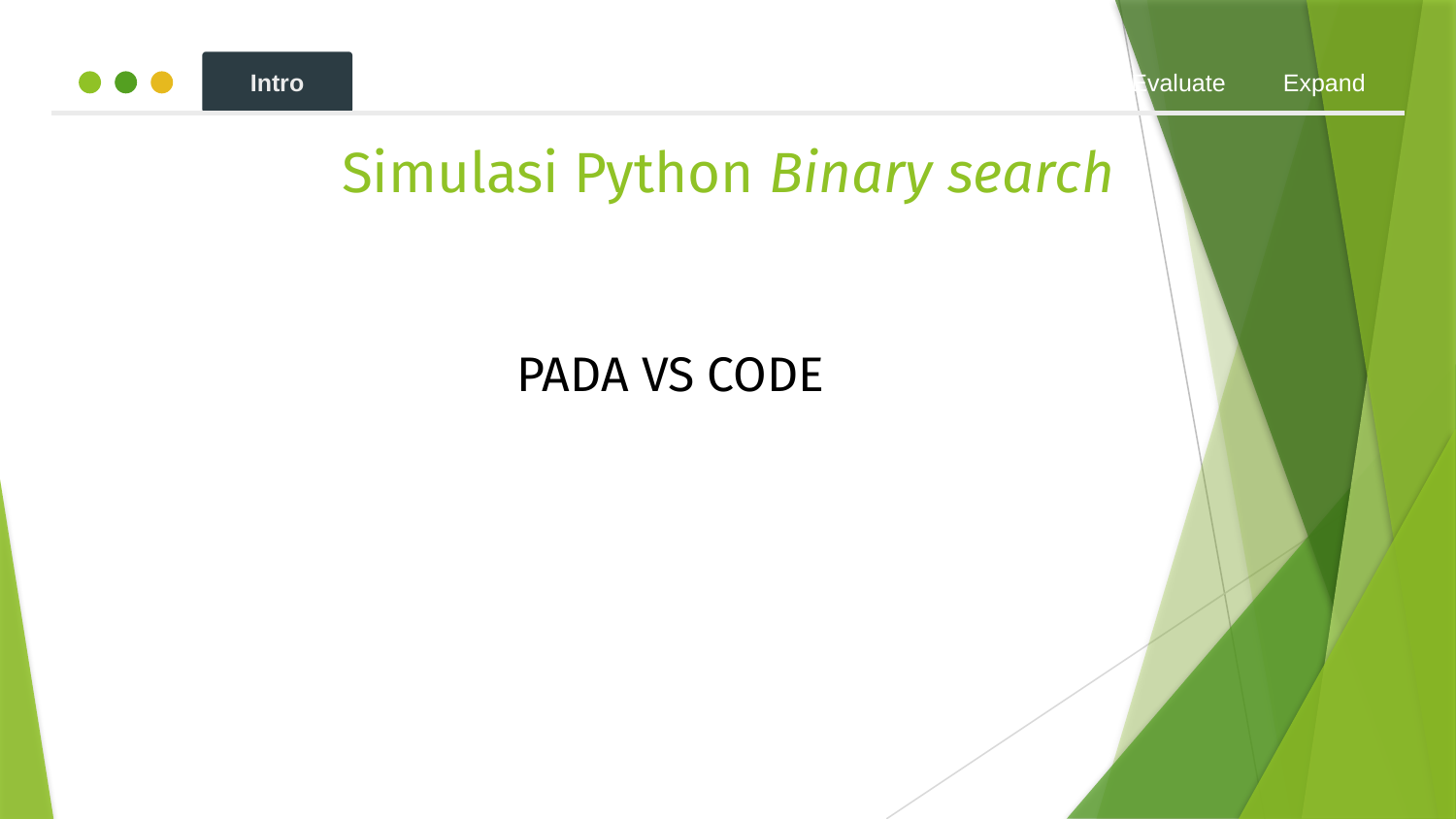

Intro
Hook
Explore
Explain
Apply
Share
Evaluate
Expand

# Simulasi Python Binary search
PADA VS CODE